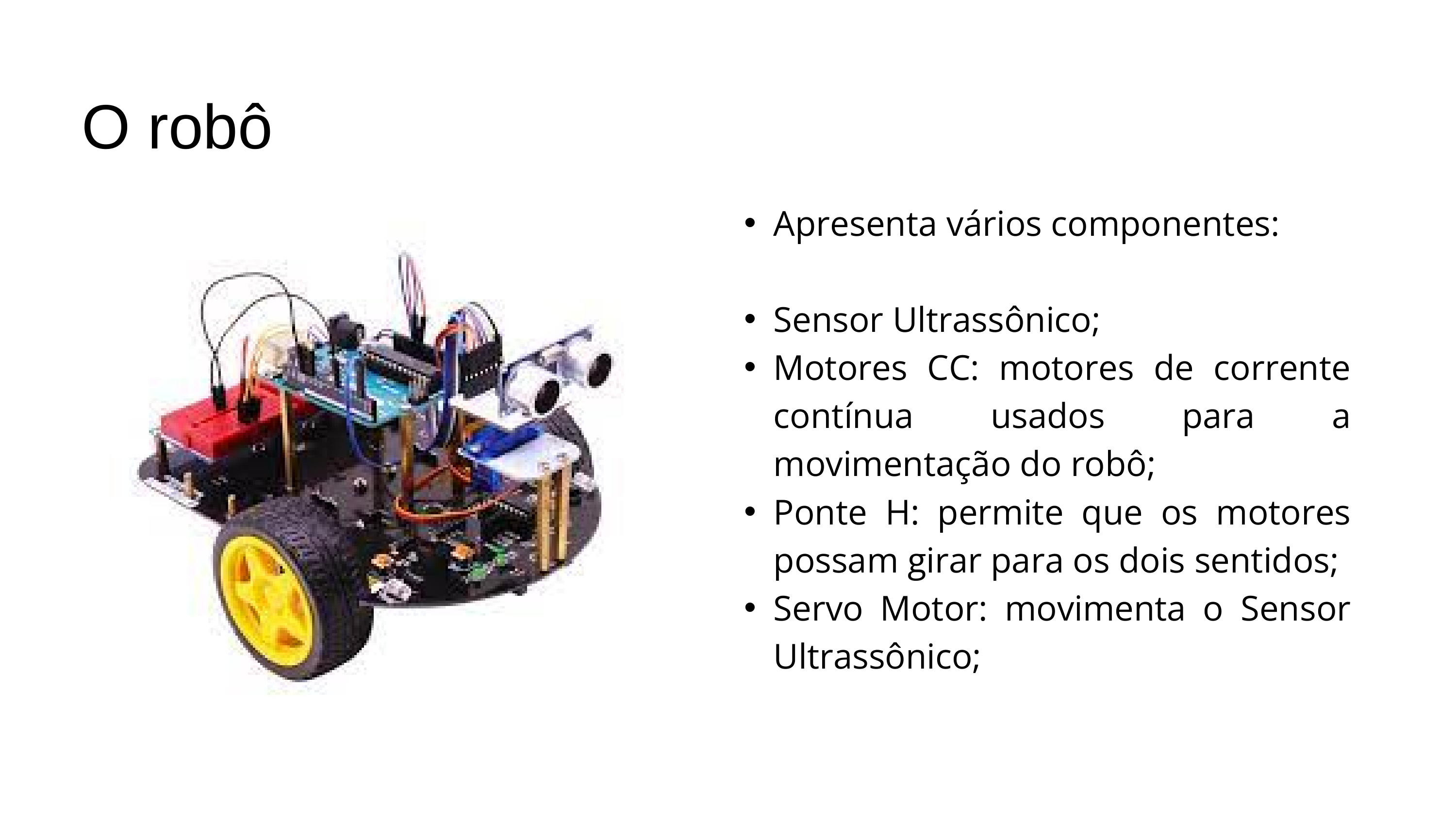

O robô

Apresenta vários componentes:

Sensor Ultrassônico;
Motores CC: motores de corrente contínua usados para a movimentação do robô;
Ponte H: permite que os motores possam girar para os dois sentidos;
Servo Motor: movimenta o Sensor Ultrassônico;